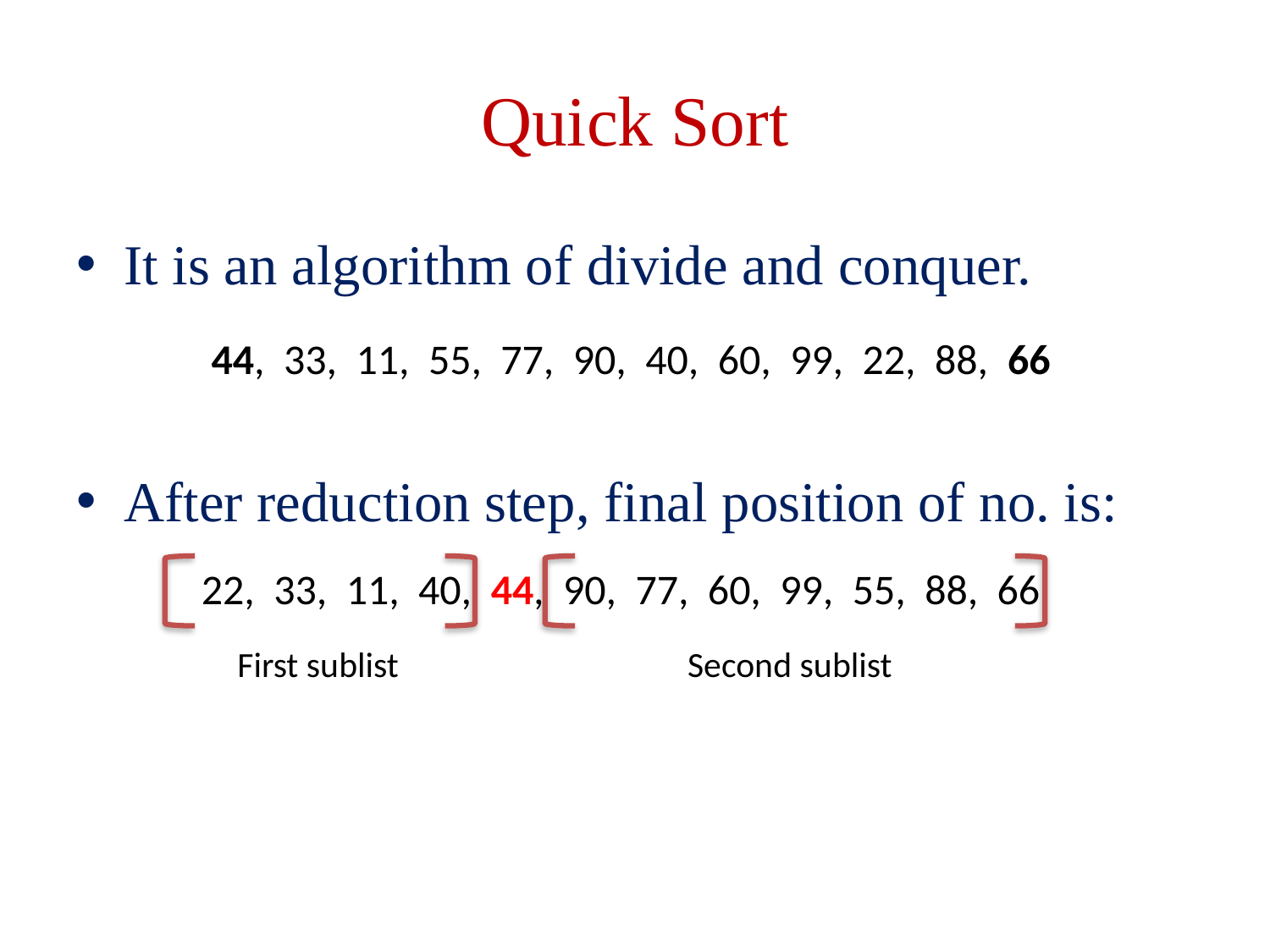

# Quick Sort
It is an algorithm of divide and conquer.

After reduction step, final position of no. is:

44,  33,  11,  55,  77,  90,  40,  60,  99,  22,  88,  66

22,  33,  11,  40,  44,  90,  77,  60,  99,  55,  88,  66

First sublist
Second sublist